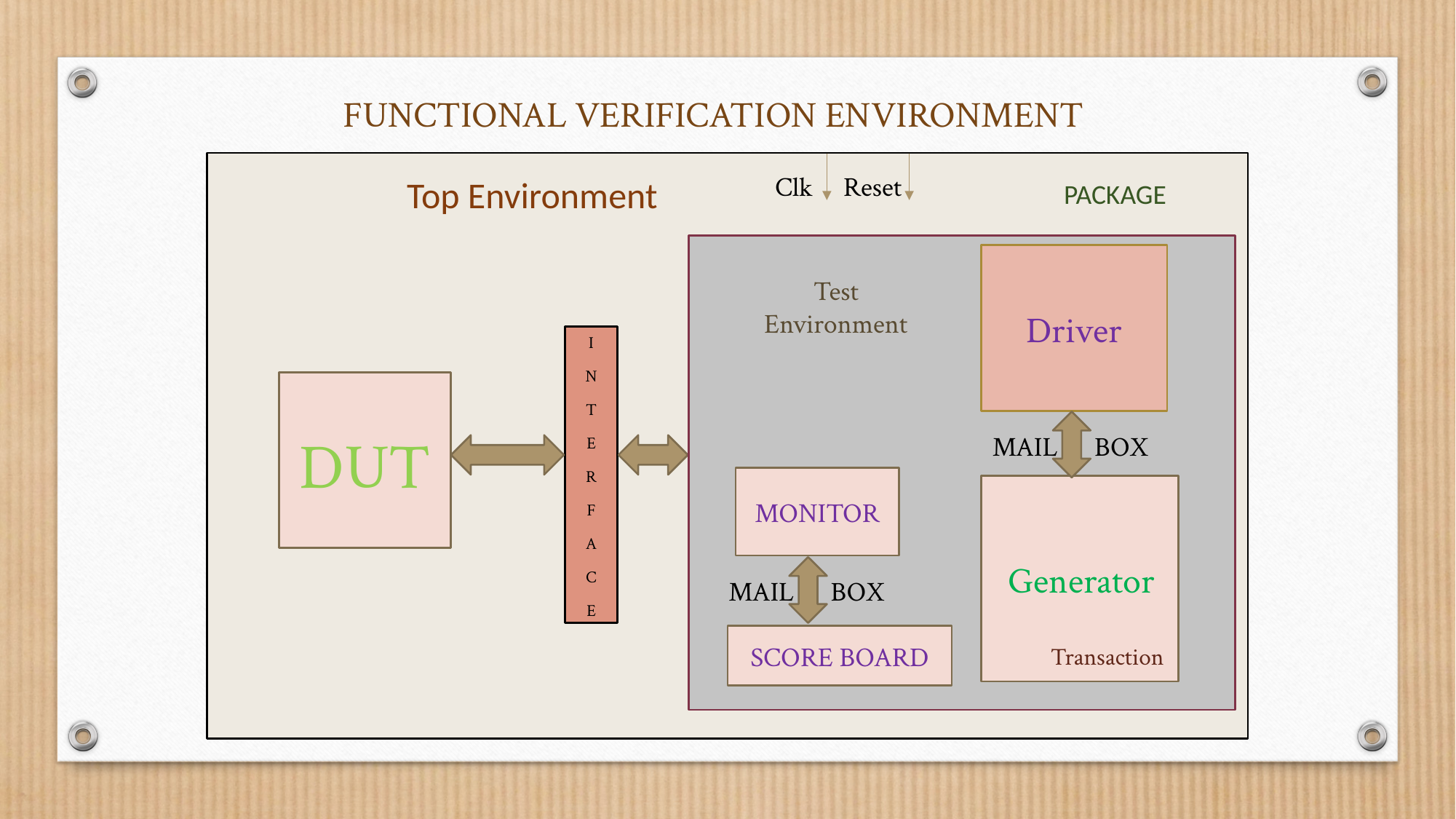

FUNCTIONAL VERIFICATION ENVIRONMENT

Top Environment
Clk     Reset
PACKAGE

Driver
Test Environment
I
N
T
E
R
F
A
C
E
DUT

MAIL      BOX

MONITOR
  Generator

MAIL      BOX
SCORE BOARD
Transaction